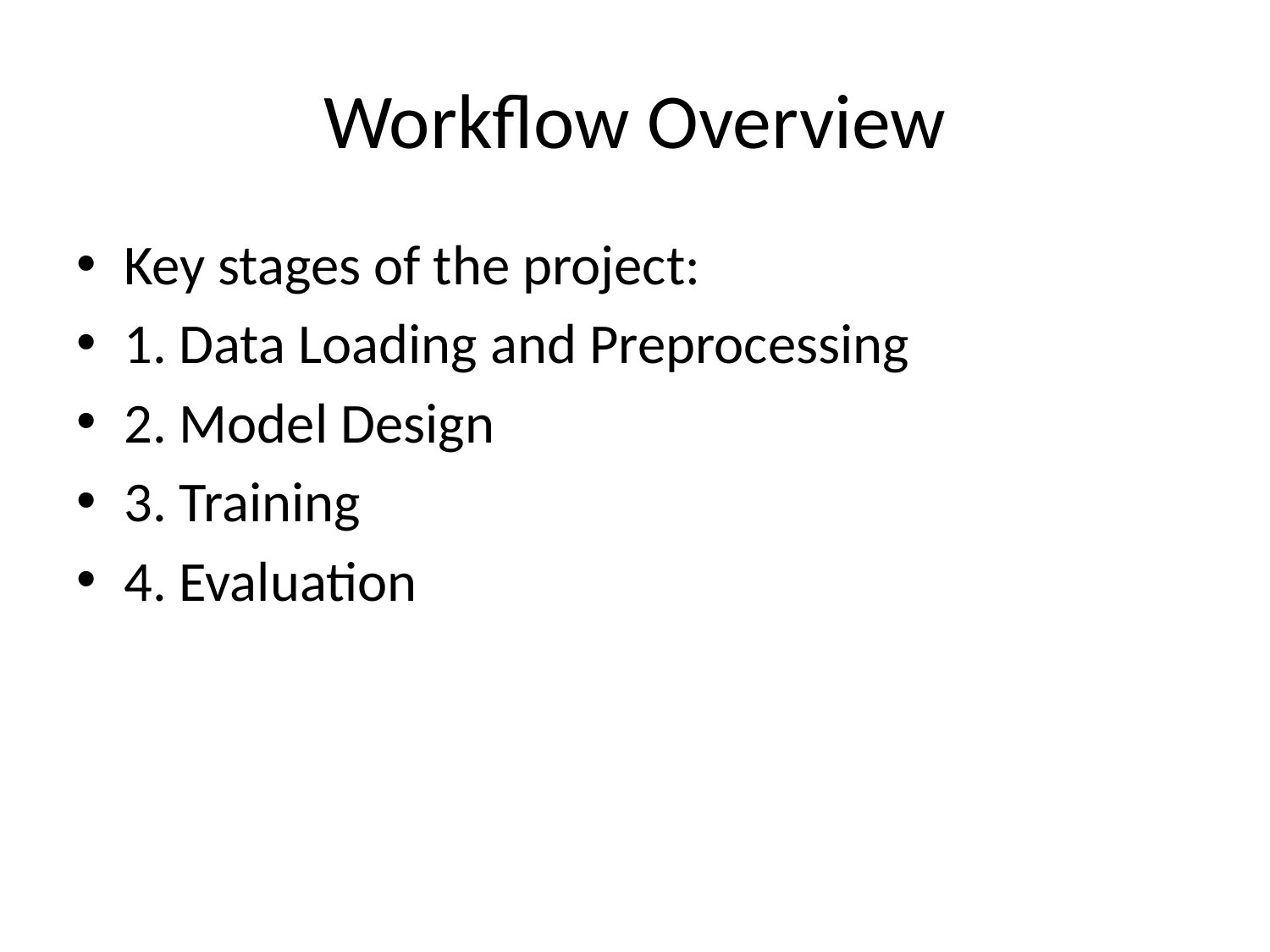

# Workflow Overview
Key stages of the project:
1. Data Loading and Preprocessing
2. Model Design
3. Training
4. Evaluation